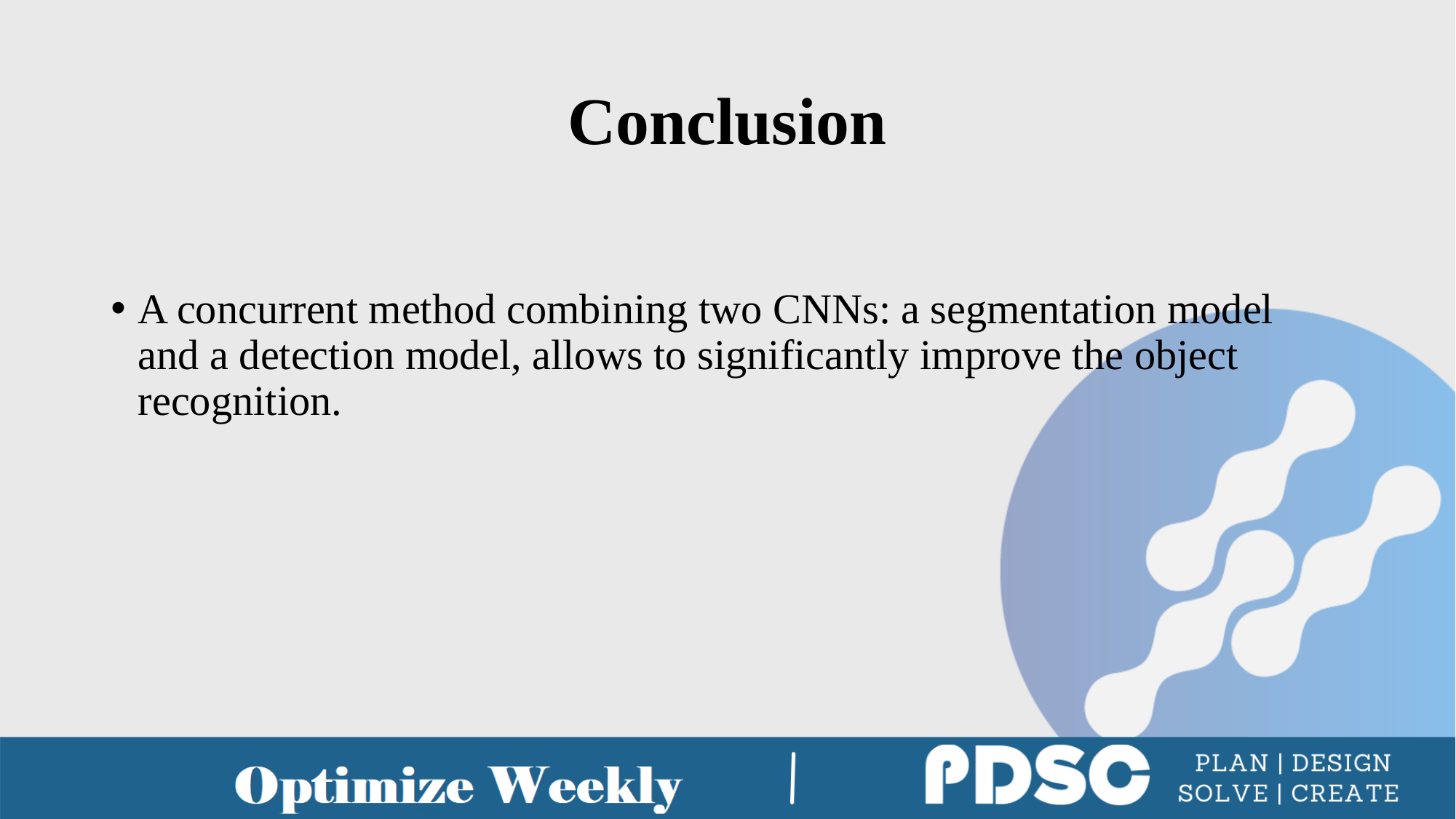

# Conclusion
A concurrent method combining two CNNs: a segmentation model and a detection model, allows to significantly improve the object recognition.